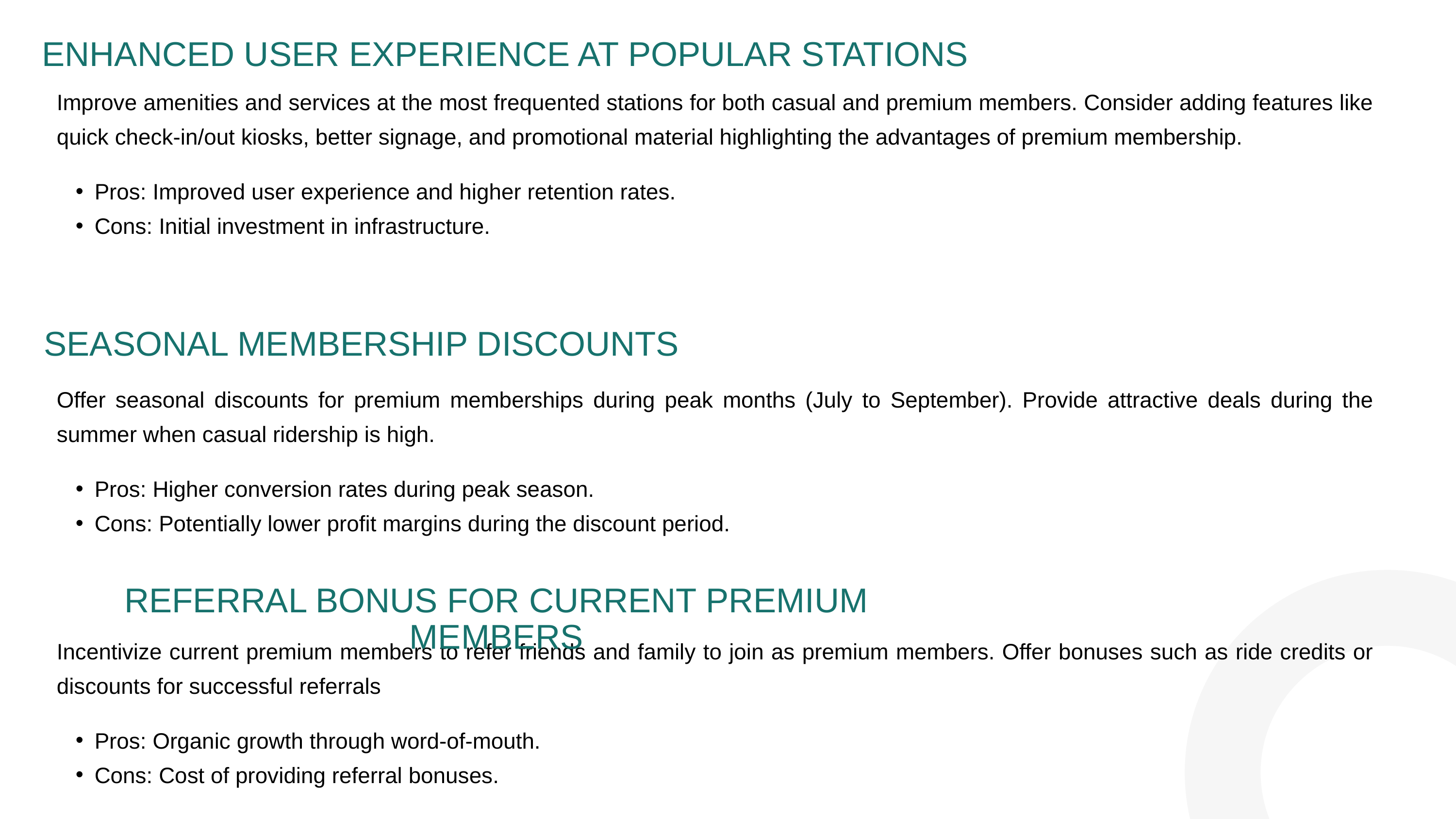

ENHANCED USER EXPERIENCE AT POPULAR STATIONS
Improve amenities and services at the most frequented stations for both casual and premium members. Consider adding features like quick check-in/out kiosks, better signage, and promotional material highlighting the advantages of premium membership.

Pros: Improved user experience and higher retention rates.
Cons: Initial investment in infrastructure.

SEASONAL MEMBERSHIP DISCOUNTS
Offer seasonal discounts for premium memberships during peak months (July to September). Provide attractive deals during the summer when casual ridership is high.

Pros: Higher conversion rates during peak season.
Cons: Potentially lower profit margins during the discount period.
REFERRAL BONUS FOR CURRENT PREMIUM MEMBERS

Incentivize current premium members to refer friends and family to join as premium members. Offer bonuses such as ride credits or discounts for successful referrals

Pros: Organic growth through word-of-mouth.
Cons: Cost of providing referral bonuses.